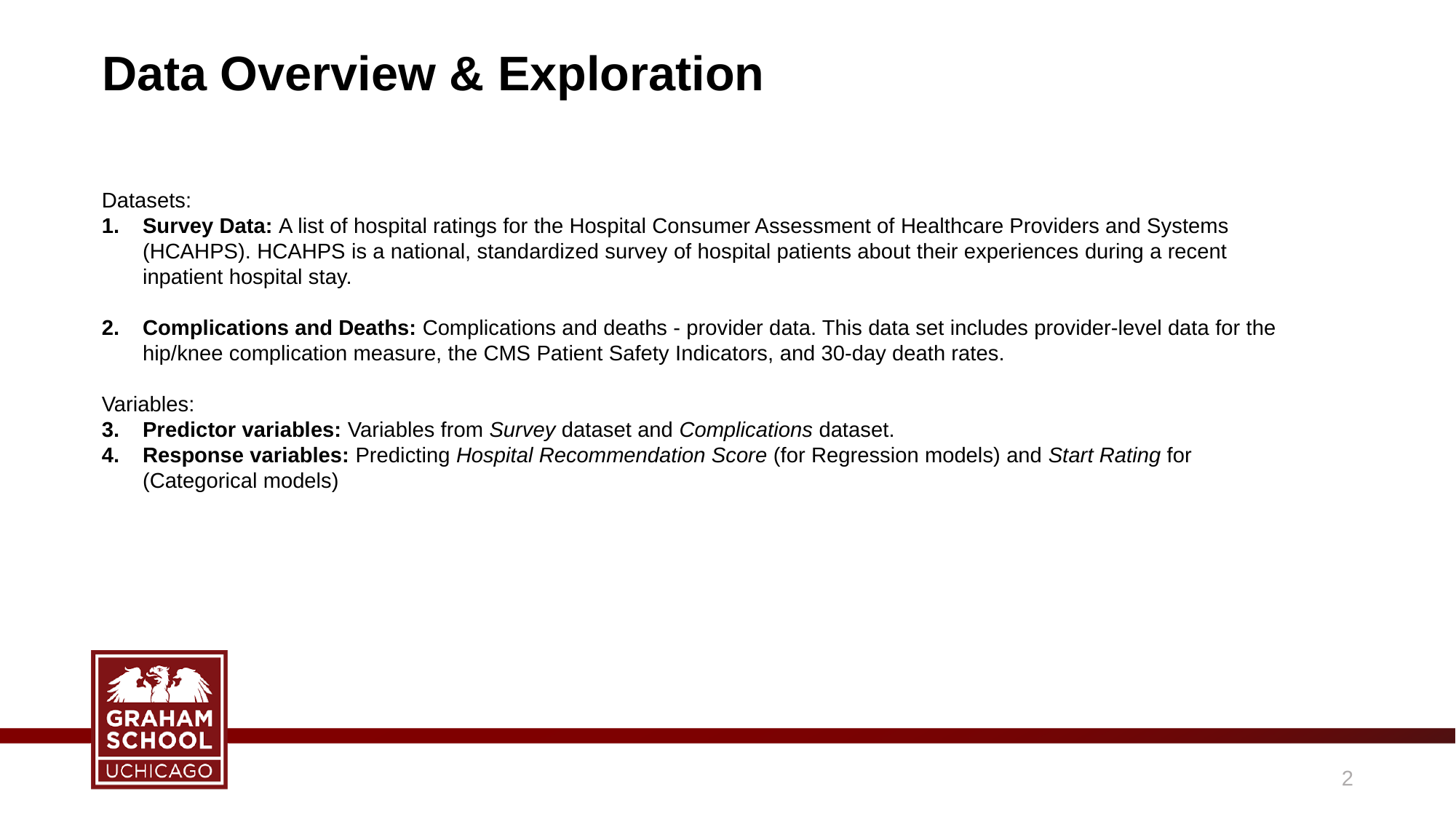

# Data Overview & Exploration
Datasets:
Survey Data: A list of hospital ratings for the Hospital Consumer Assessment of Healthcare Providers and Systems (HCAHPS). HCAHPS is a national, standardized survey of hospital patients about their experiences during a recent inpatient hospital stay.

Complications and Deaths: Complications and deaths - provider data. This data set includes provider-level data for the hip/knee complication measure, the CMS Patient Safety Indicators, and 30-day death rates.

Variables:
Predictor variables: Variables from Survey dataset and Complications dataset.
Response variables: Predicting Hospital Recommendation Score (for Regression models) and Start Rating for (Categorical models)

2